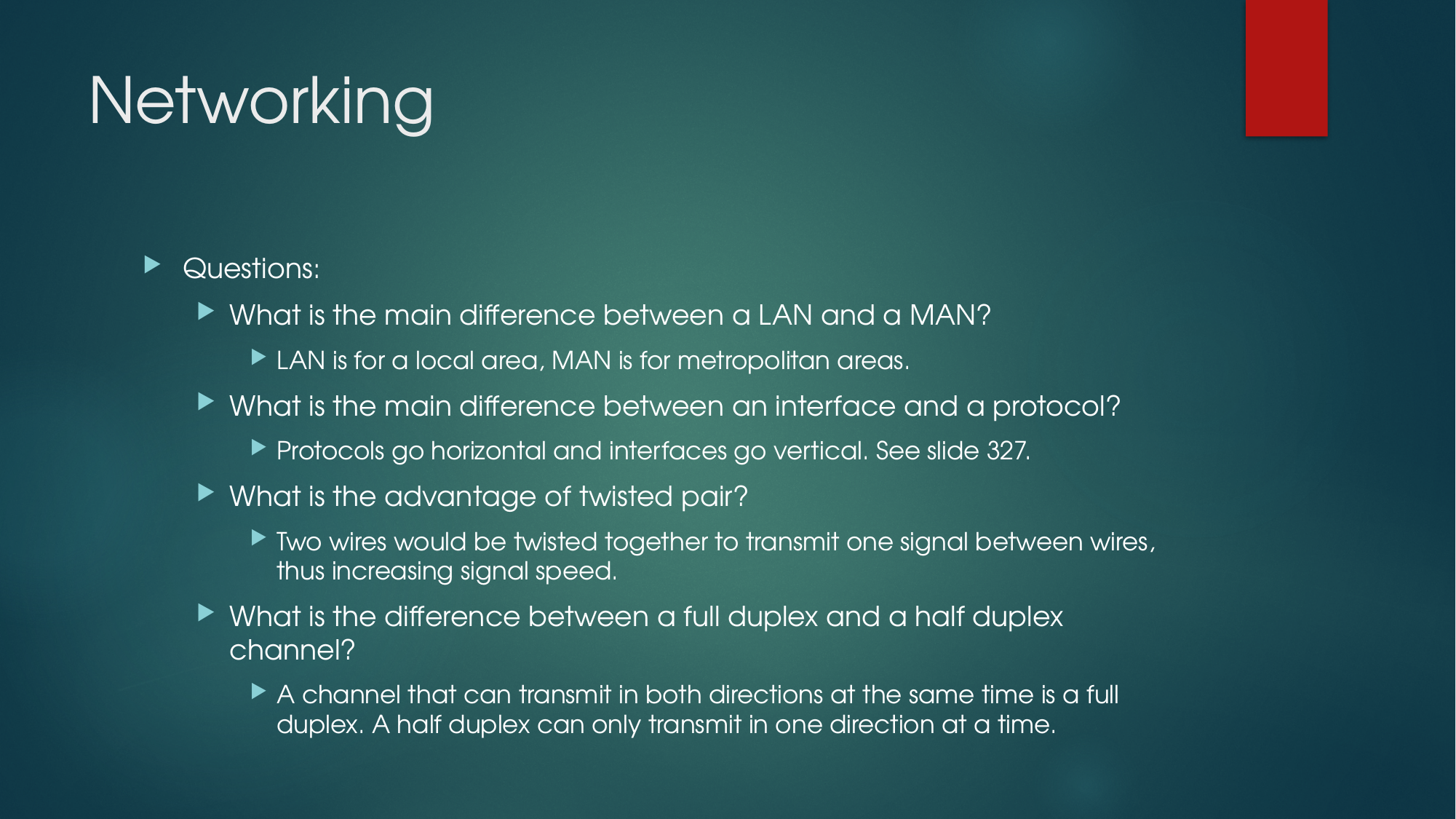

# Networking
Questions:
What is the main difference between a LAN and a MAN?
LAN is for a local area, MAN is for metropolitan areas.
What is the main difference between an interface and a protocol?
Protocols go horizontal and interfaces go vertical. See slide 327.
What is the advantage of twisted pair?
Two wires would be twisted together to transmit one signal between wires, thus increasing signal speed.
What is the difference between a full duplex and a half duplex channel?
A channel that can transmit in both directions at the same time is a full duplex. A half duplex can only transmit in one direction at a time.